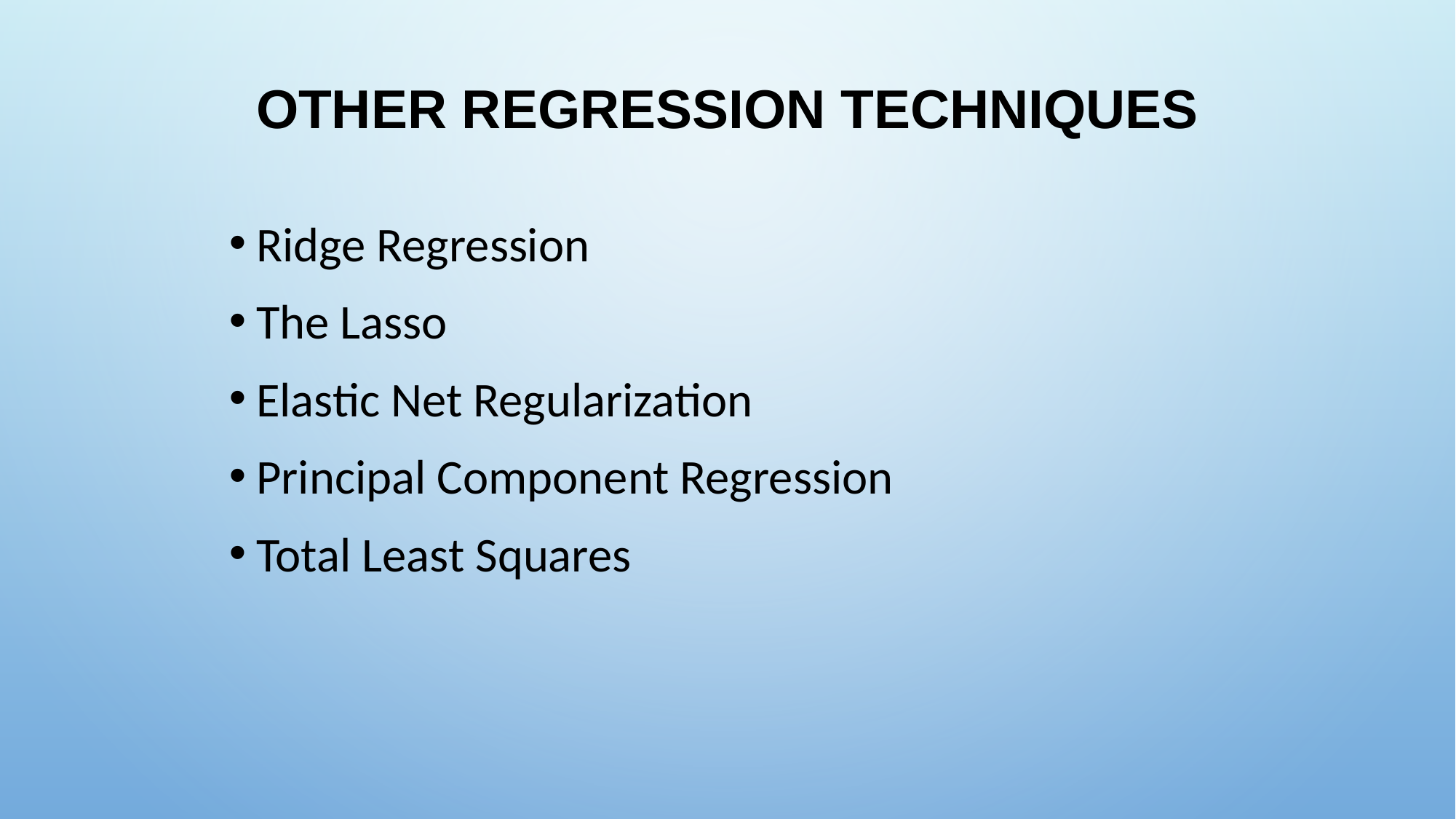

# OTHER REGRESSION TECHNIQUES
Ridge Regression
The Lasso
Elastic Net Regularization
Principal Component Regression
Total Least Squares